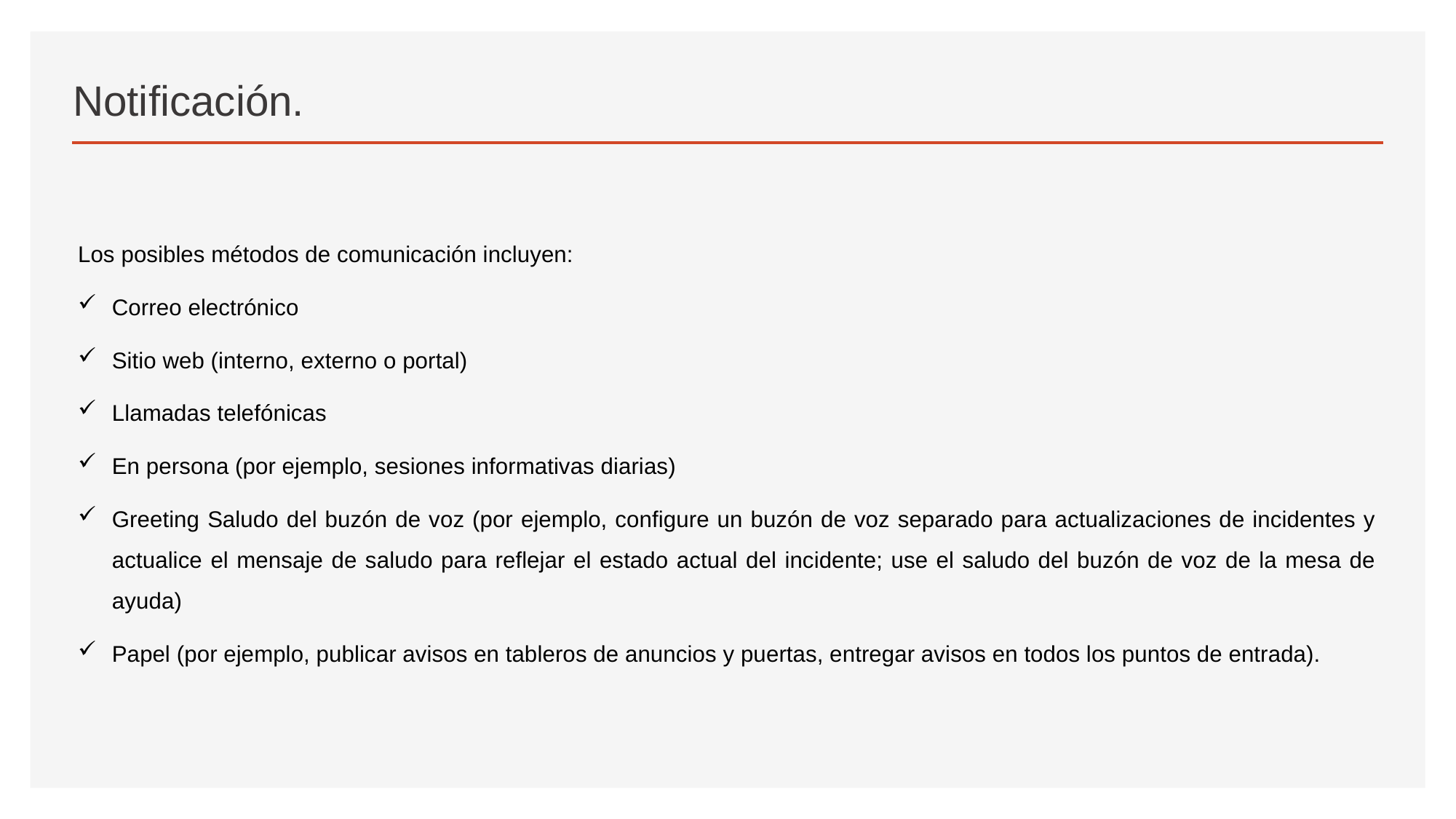

# Notificación.
Los posibles métodos de comunicación incluyen:
Correo electrónico
Sitio web (interno, externo o portal)
Llamadas telefónicas
En persona (por ejemplo, sesiones informativas diarias)
Greeting Saludo del buzón de voz (por ejemplo, configure un buzón de voz separado para actualizaciones de incidentes y actualice el mensaje de saludo para reflejar el estado actual del incidente; use el saludo del buzón de voz de la mesa de ayuda)
Papel (por ejemplo, publicar avisos en tableros de anuncios y puertas, entregar avisos en todos los puntos de entrada).